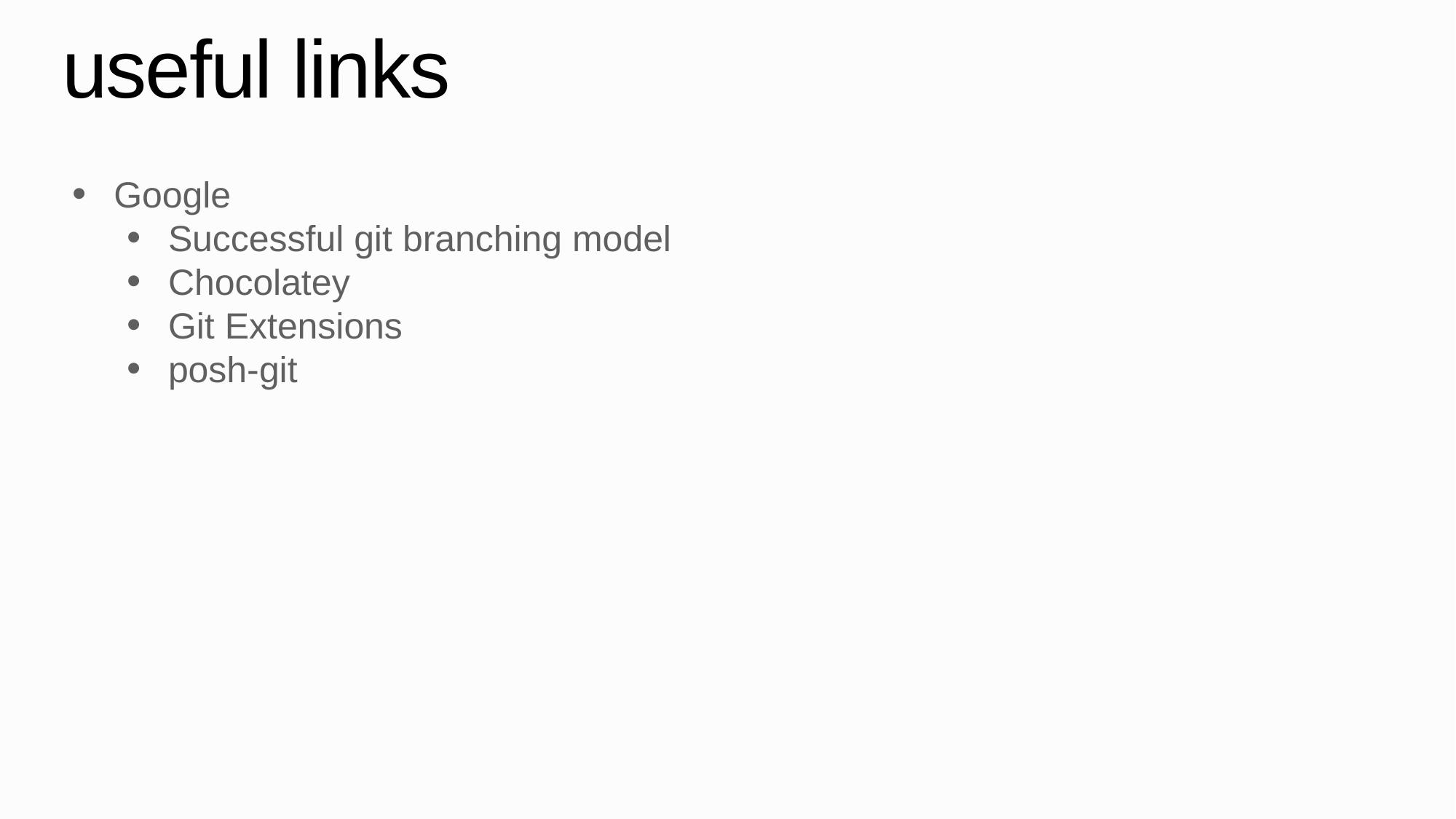

# useful links
Google
Successful git branching model
Chocolatey
Git Extensions
posh-git